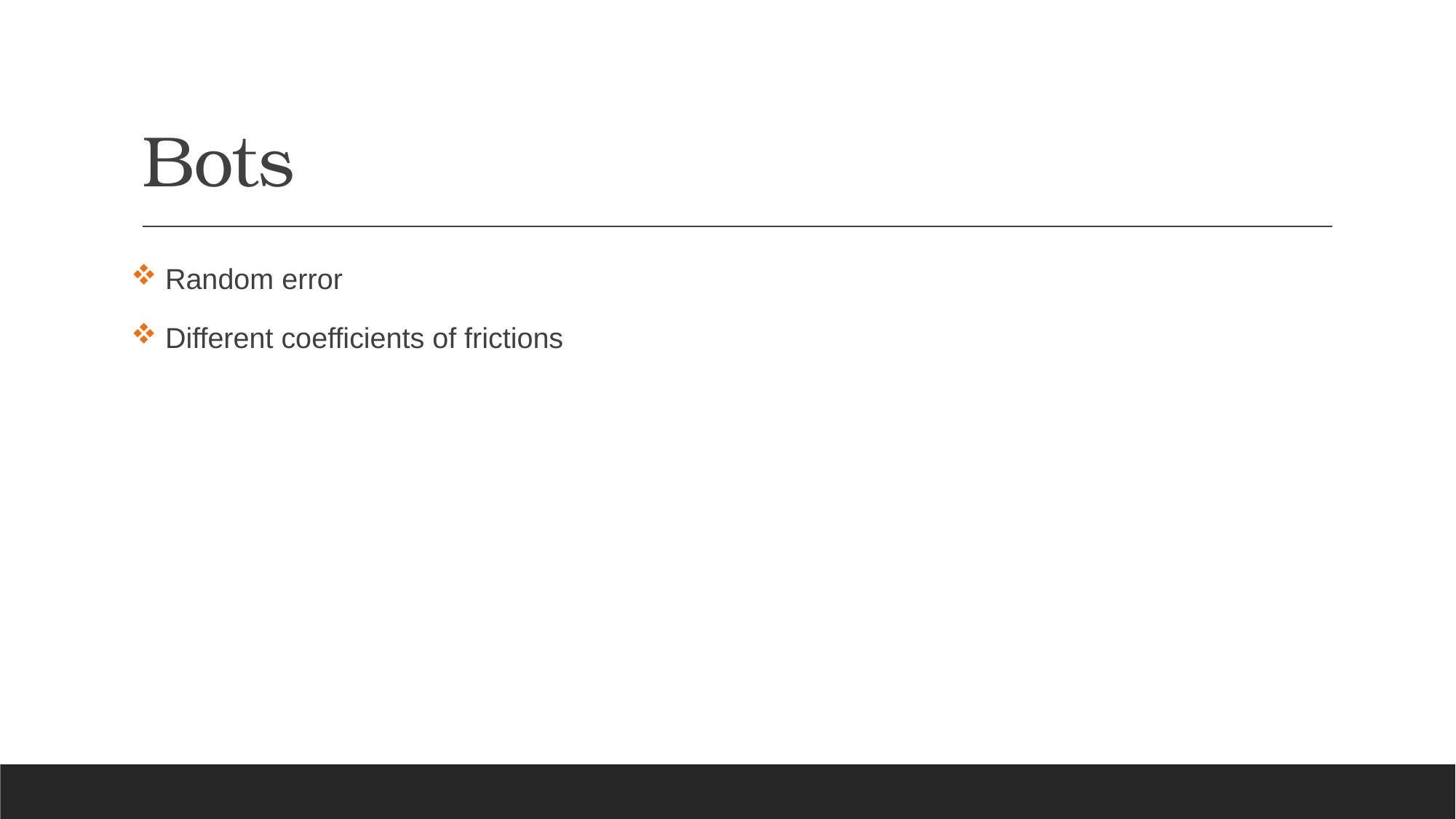

# Bots
 Random error
 Different coefficients of frictions